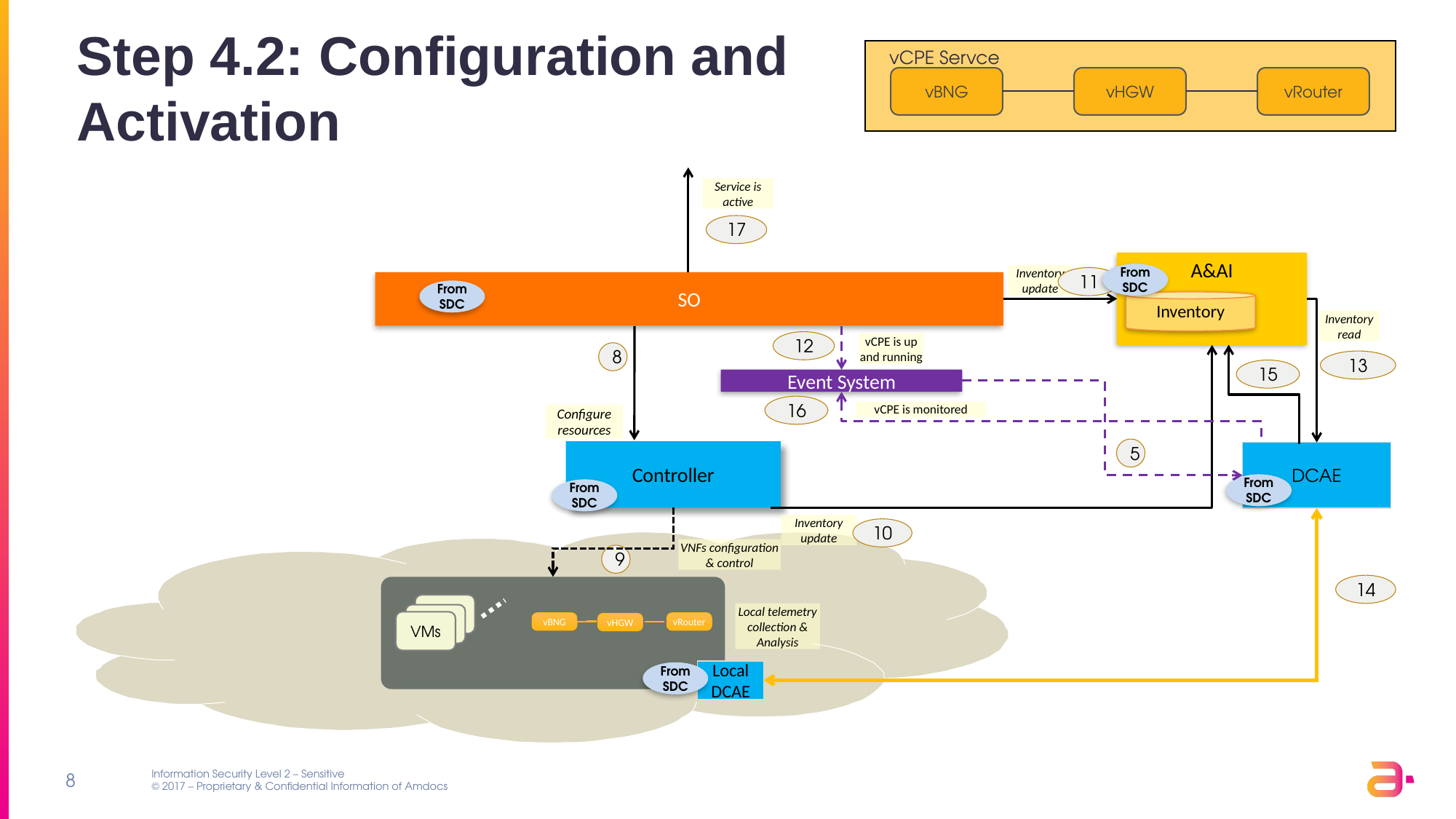

# Step 4.2: Configuration and Activation

vCPE Servce
vHGW
vRouter
vBNG
Service is active
17
A&AI

From SDC
Inventory update
11
SO
From SDC
Inventory
Inventory read
12
vCPE is up and running

8
13
15
Event System
16
vCPE is monitored
Configure resources
5
Controller

DCAE
From SDC
From SDC

Inventory update
10

VNFs configuration & control
9

vCE

vCE

VMs
vBNG
vRouter
vHGW

14
Local telemetry collection & Analysis
Local
DCAE
From SDC